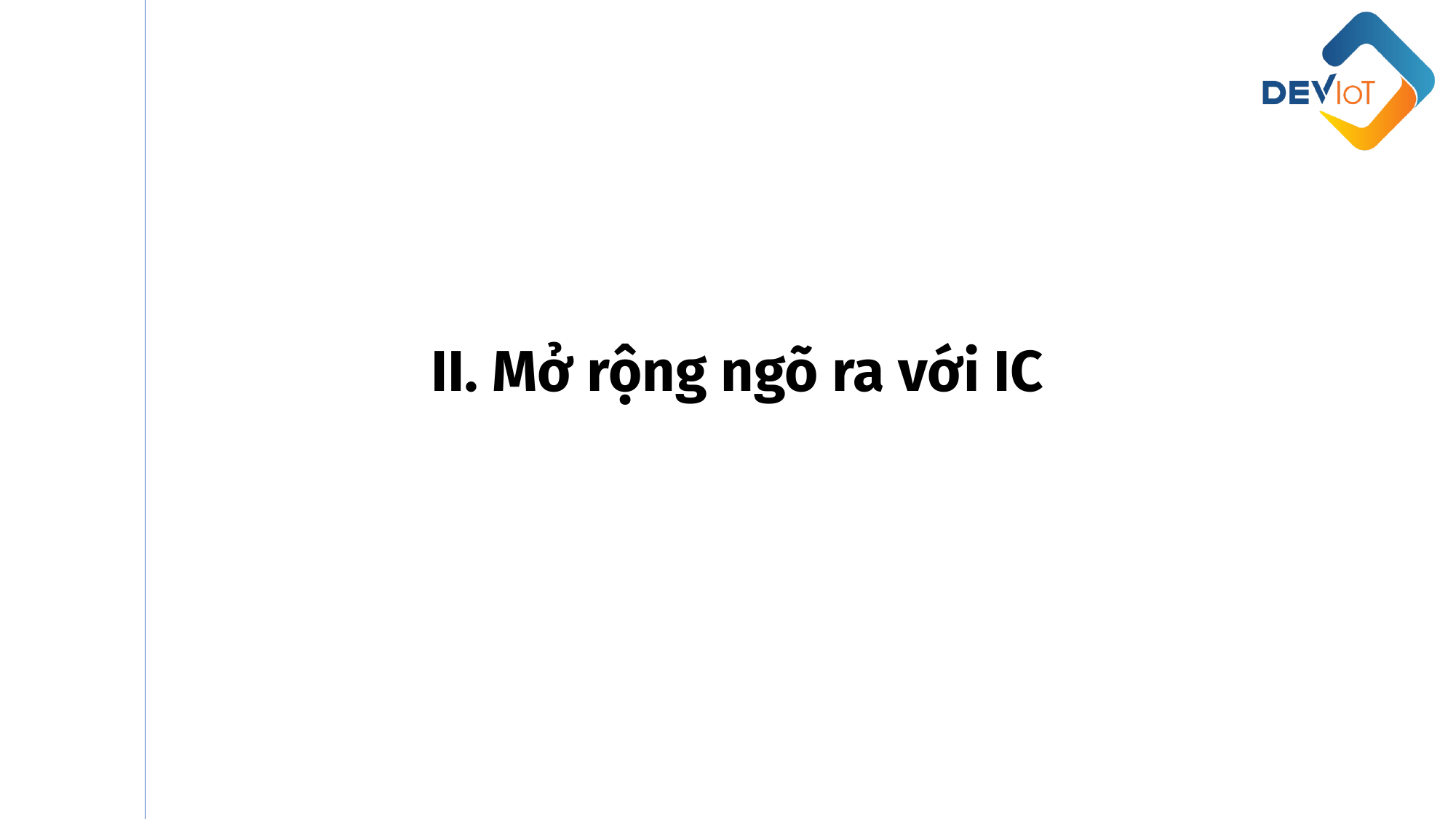

II. Mở rộng ngõ ra với IC

5